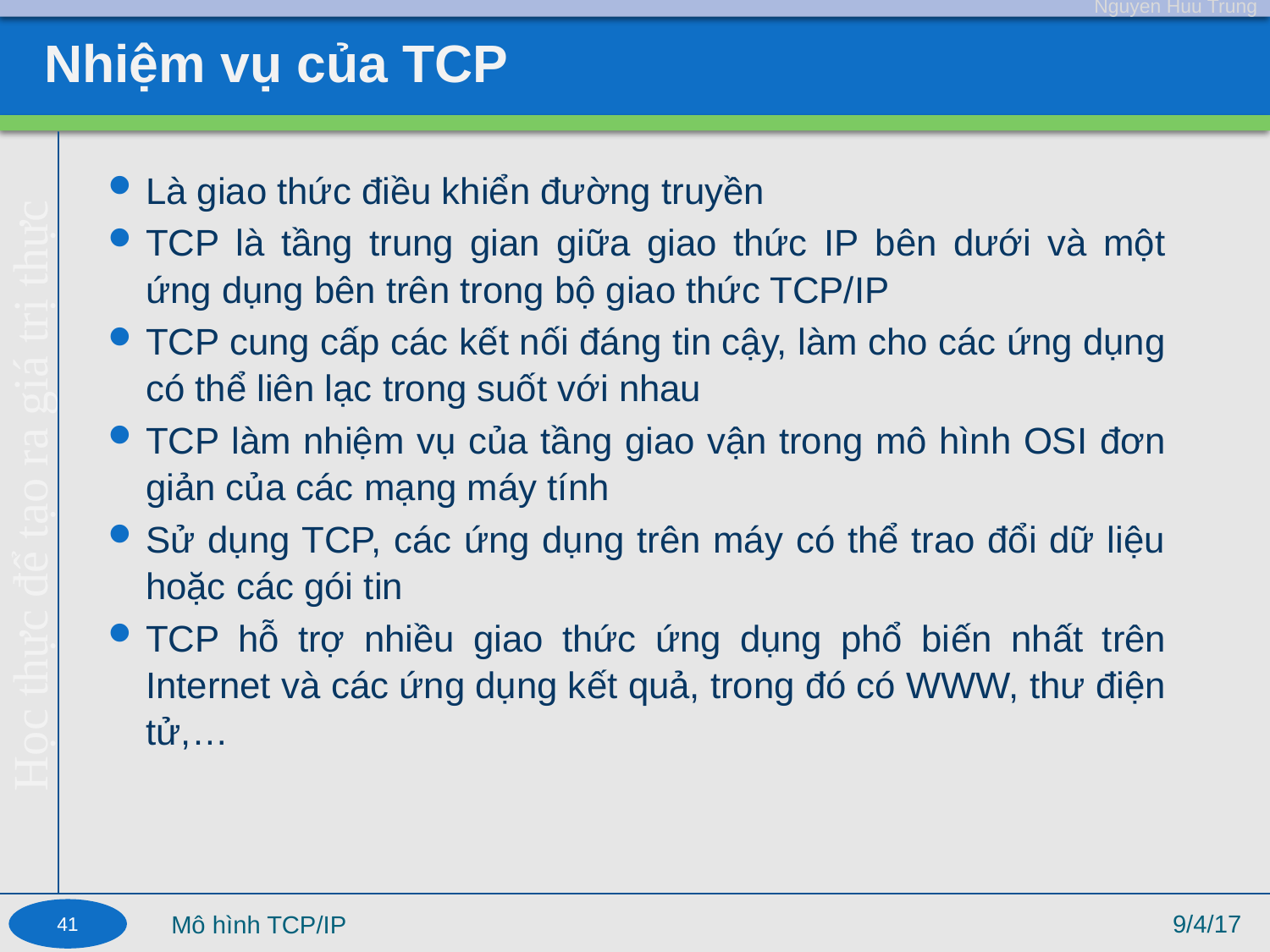

# Nhiệm vụ của TCP
Là giao thức điều khiển đường truyền
TCP là tầng trung gian giữa giao thức IP bên dưới và một ứng dụng bên trên trong bộ giao thức TCP/IP
TCP cung cấp các kết nối đáng tin cậy, làm cho các ứng dụng có thể liên lạc trong suốt với nhau
TCP làm nhiệm vụ của tầng giao vận trong mô hình OSI đơn giản của các mạng máy tính
Sử dụng TCP, các ứng dụng trên máy có thể trao đổi dữ liệu hoặc các gói tin
TCP hỗ trợ nhiều giao thức ứng dụng phổ biến nhất trên Internet và các ứng dụng kết quả, trong đó có WWW, thư điện tử,…
41
9/4/17
Mô hình TCP/IP